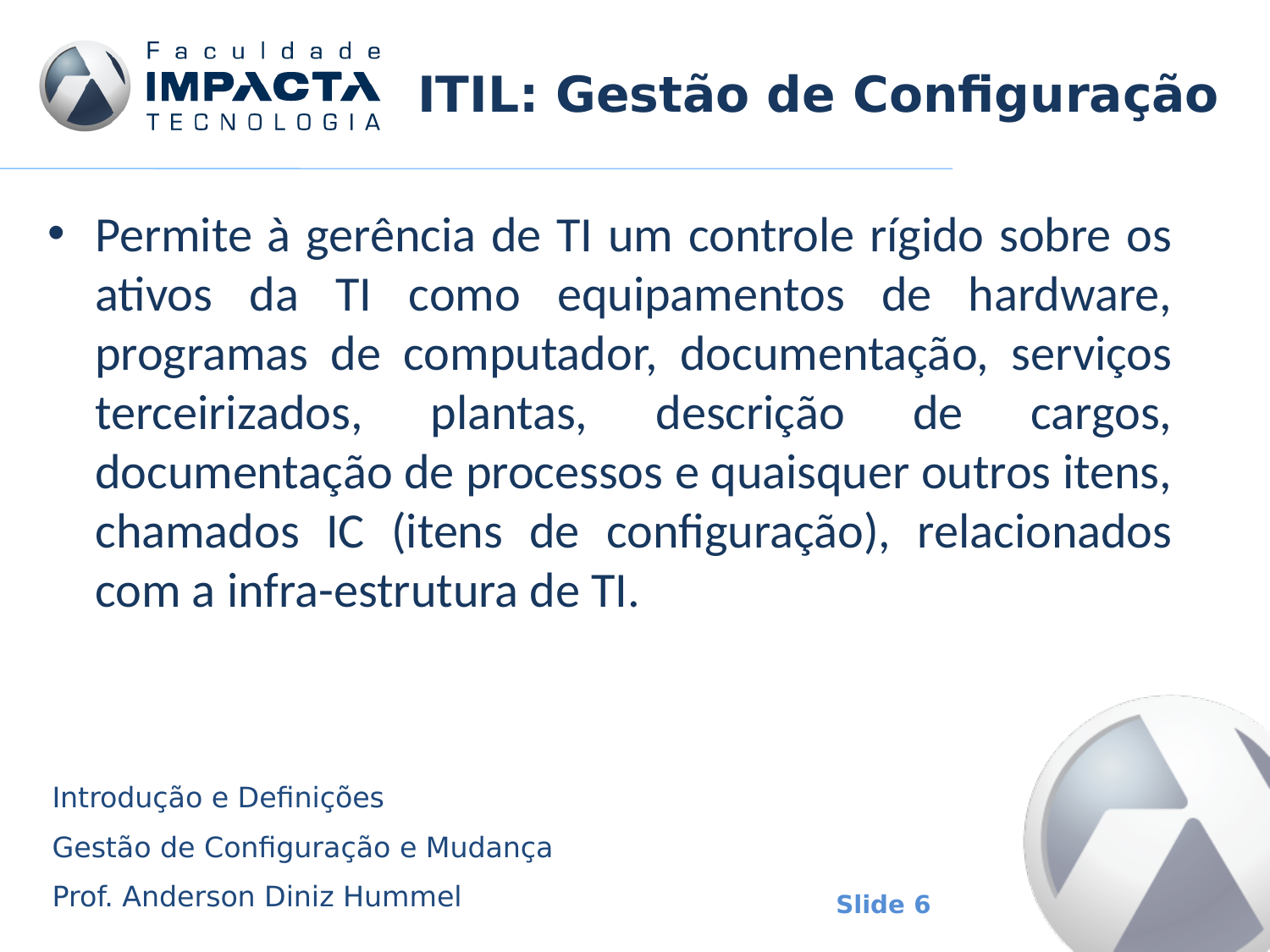

# ITIL: Gestão de Configuração
Permite à gerência de TI um controle rígido sobre os ativos da TI como equipamentos de hardware, programas de computador, documentação, serviços terceirizados, plantas, descrição de cargos, documentação de processos e quaisquer outros itens, chamados IC (itens de configuração), relacionados com a infra-estrutura de TI.
Introdução e Definições
Gestão de Configuração e Mudança

Prof. Anderson Diniz Hummel